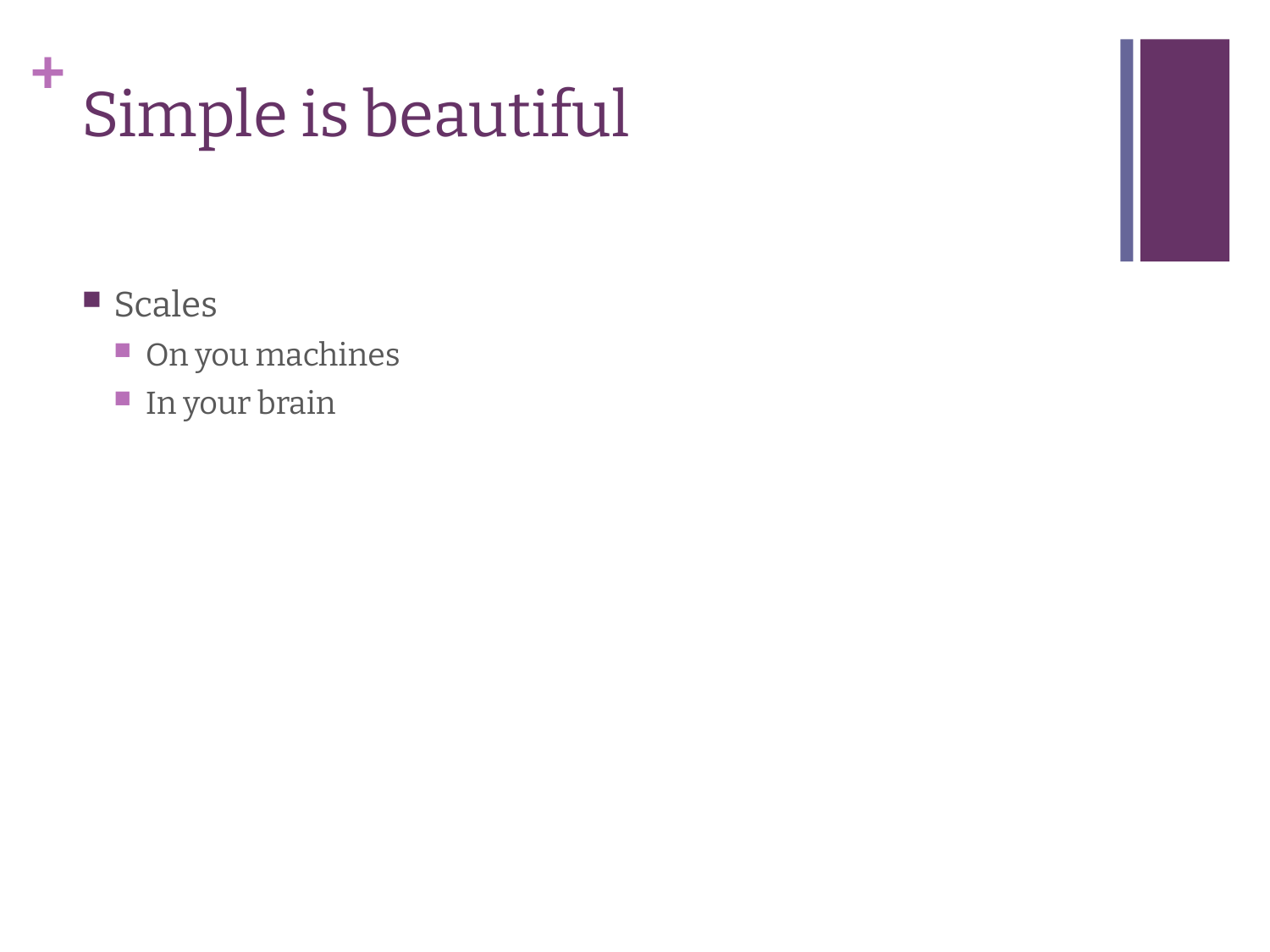

# Simple is beautiful
Scales
On you machines
In your brain